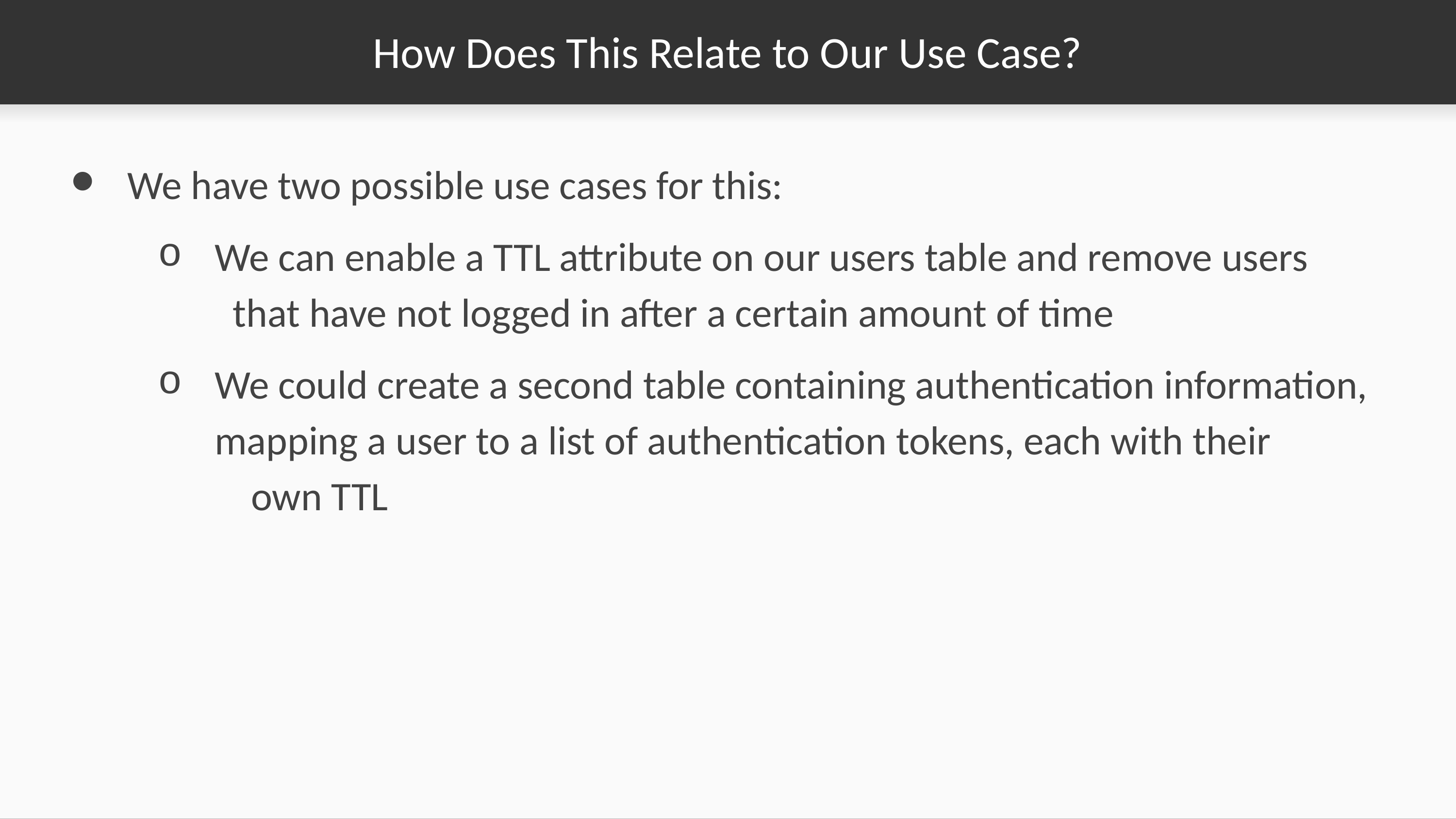

# How Does This Relate to Our Use Case?
We have two possible use cases for this:
We can enable a TTL attribute on our users table and remove users                 that have not logged in after a certain amount of time
We could create a second table containing authentication information, mapping a user to a list of authentication tokens, each with their                       own TTL